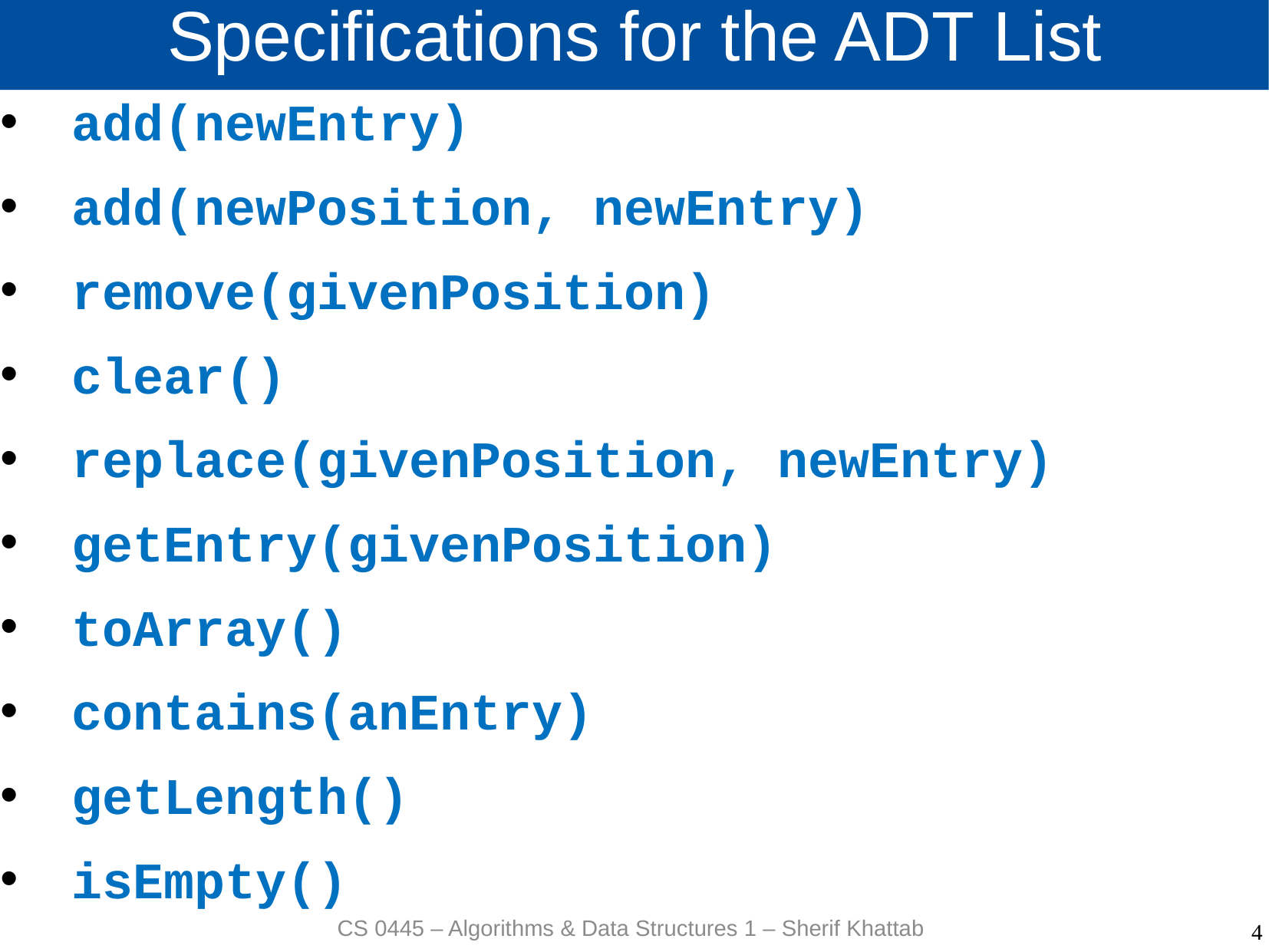

# Specifications for the ADT List
 add(newEntry)
 add(newPosition, newEntry)
 remove(givenPosition)
 clear()
 replace(givenPosition, newEntry)
 getEntry(givenPosition)
 toArray()
 contains(anEntry)
 getLength()
 isEmpty()

CS 0445 – Algorithms & Data Structures 1 – Sherif Khattab
4